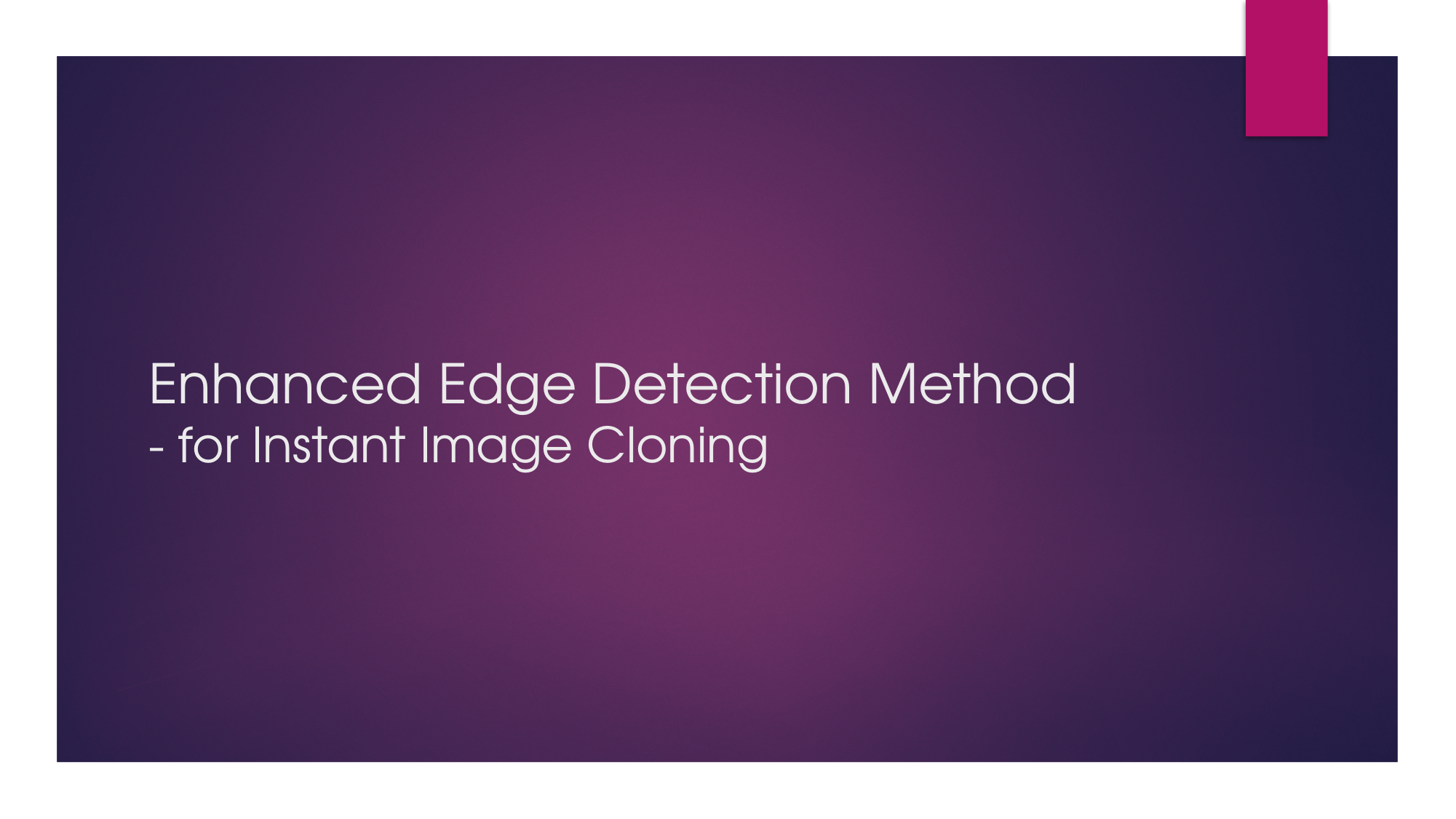

# Enhanced Edge Detection Method - for Instant Image Cloning